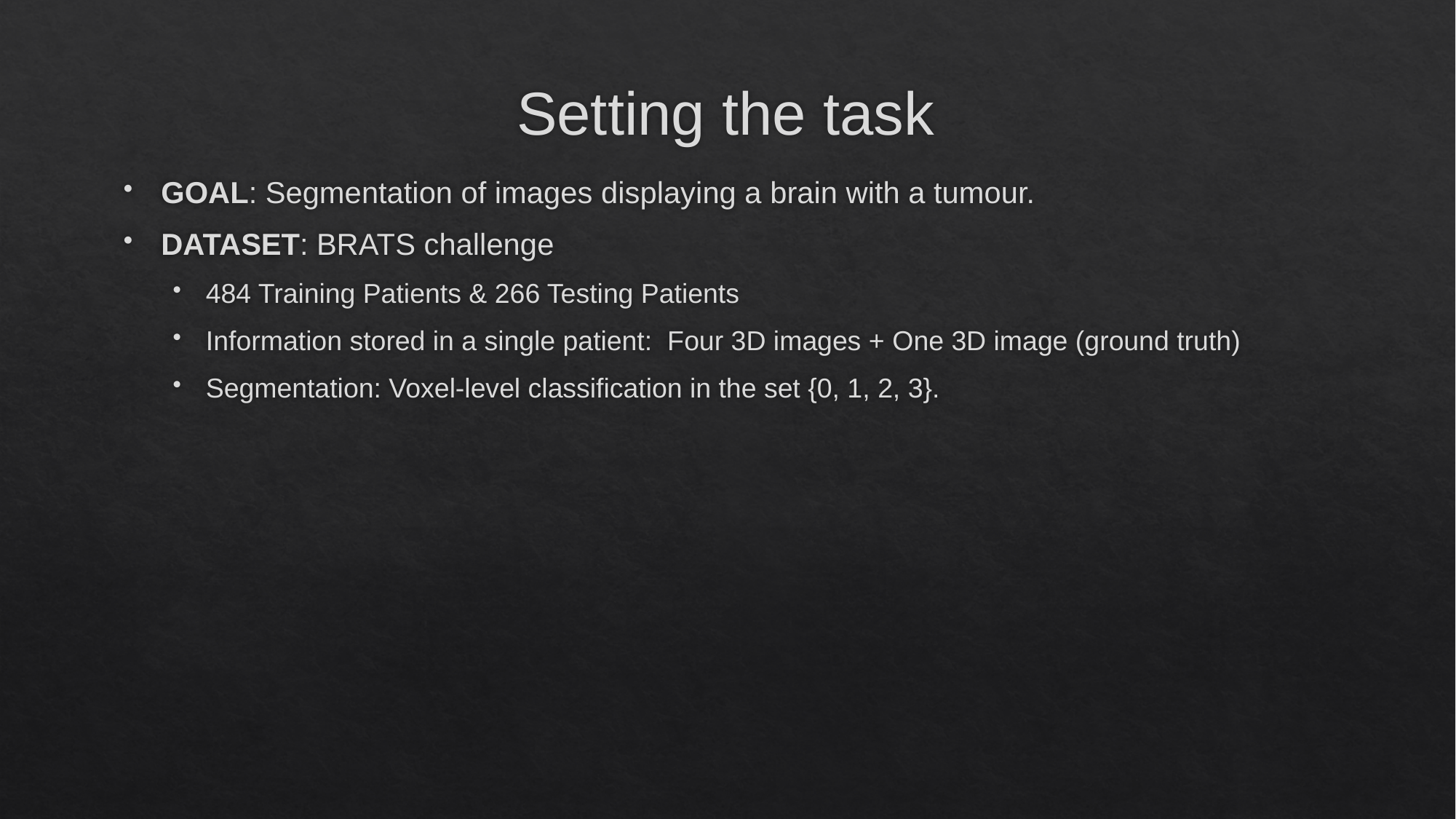

# Setting the task
GOAL: Segmentation of images displaying a brain with a tumour.
DATASET: BRATS challenge
484 Training Patients & 266 Testing Patients
Information stored in a single patient:  Four 3D images + One 3D image (ground truth)
Segmentation: Voxel-level classification in the set {0, 1, 2, 3}.